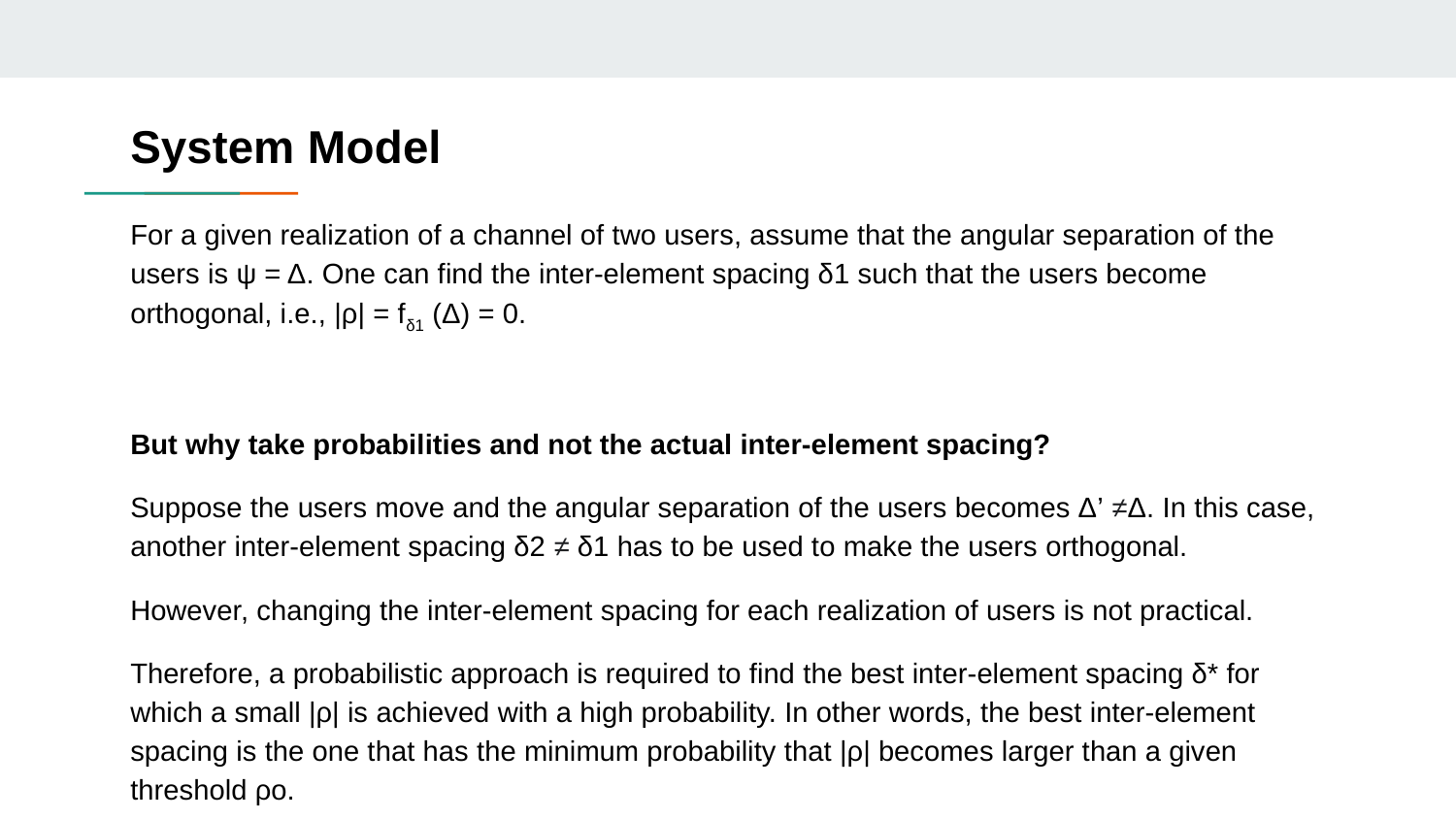

# System Model
For a given realization of a channel of two users, assume that the angular separation of the users is ψ = Δ. One can find the inter-element spacing δ1 such that the users become orthogonal, i.e., |ρ| = fδ1 (Δ) = 0.

But why take probabilities and not the actual inter-element spacing?
Suppose the users move and the angular separation of the users becomes Δ’ ≠Δ. In this case, another inter-element spacing δ2 ≠ δ1 has to be used to make the users orthogonal.
However, changing the inter-element spacing for each realization of users is not practical.
Therefore, a probabilistic approach is required to find the best inter-element spacing δ* for which a small |ρ| is achieved with a high probability. In other words, the best inter-element spacing is the one that has the minimum probability that |ρ| becomes larger than a given threshold ρo.